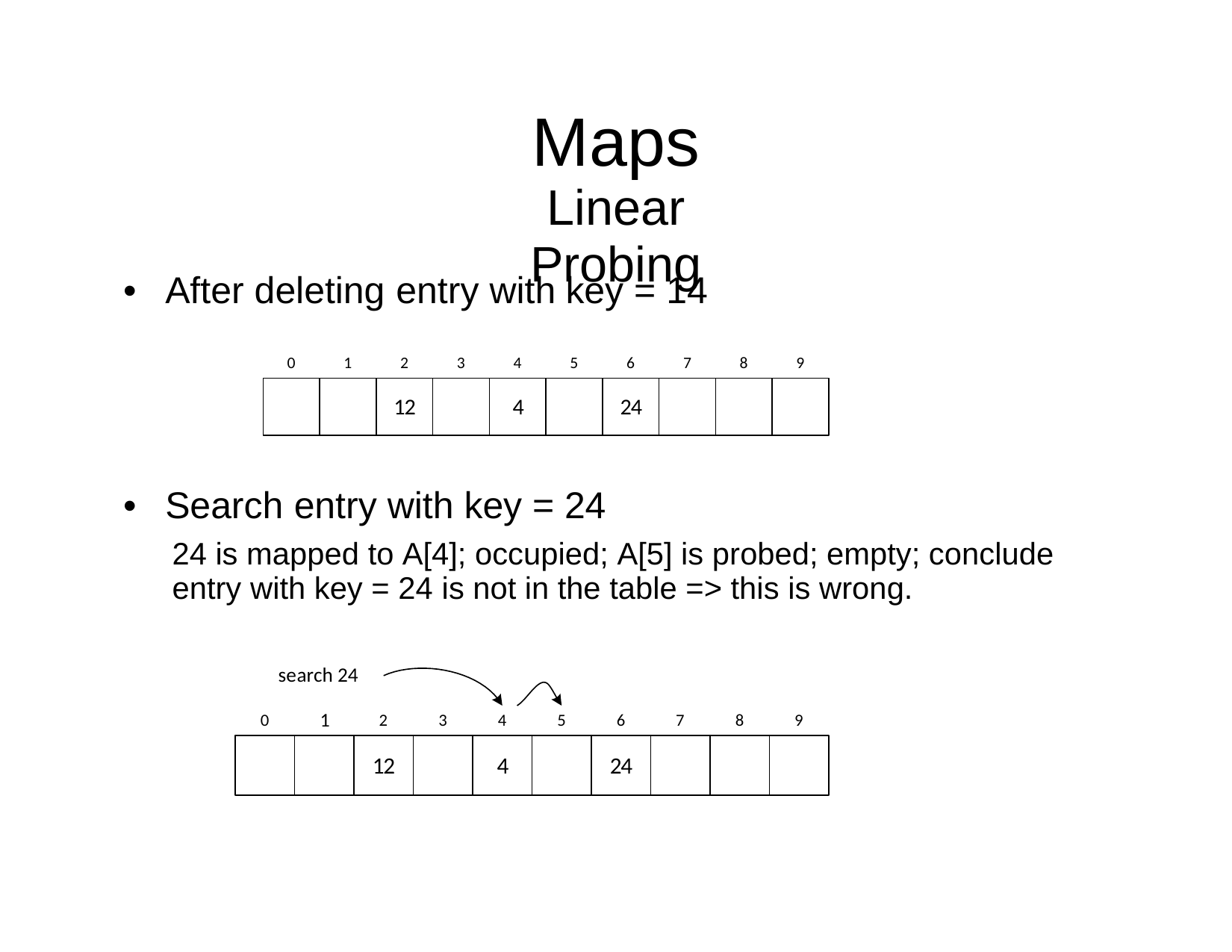

Maps
Linear Probing
•
After deleting entry with
key = 14
0
1
2
3
4
5
6
7
8
9

12

4

24

•
Search entry with key =
24
24 is mapped to A[4]; occupied; A[5] is probed; empty; conclude
entry with key = 24 is not in the table => this is wrong.
search 24
1

0
2
3
4
5
6
7
8
9

12

4

24